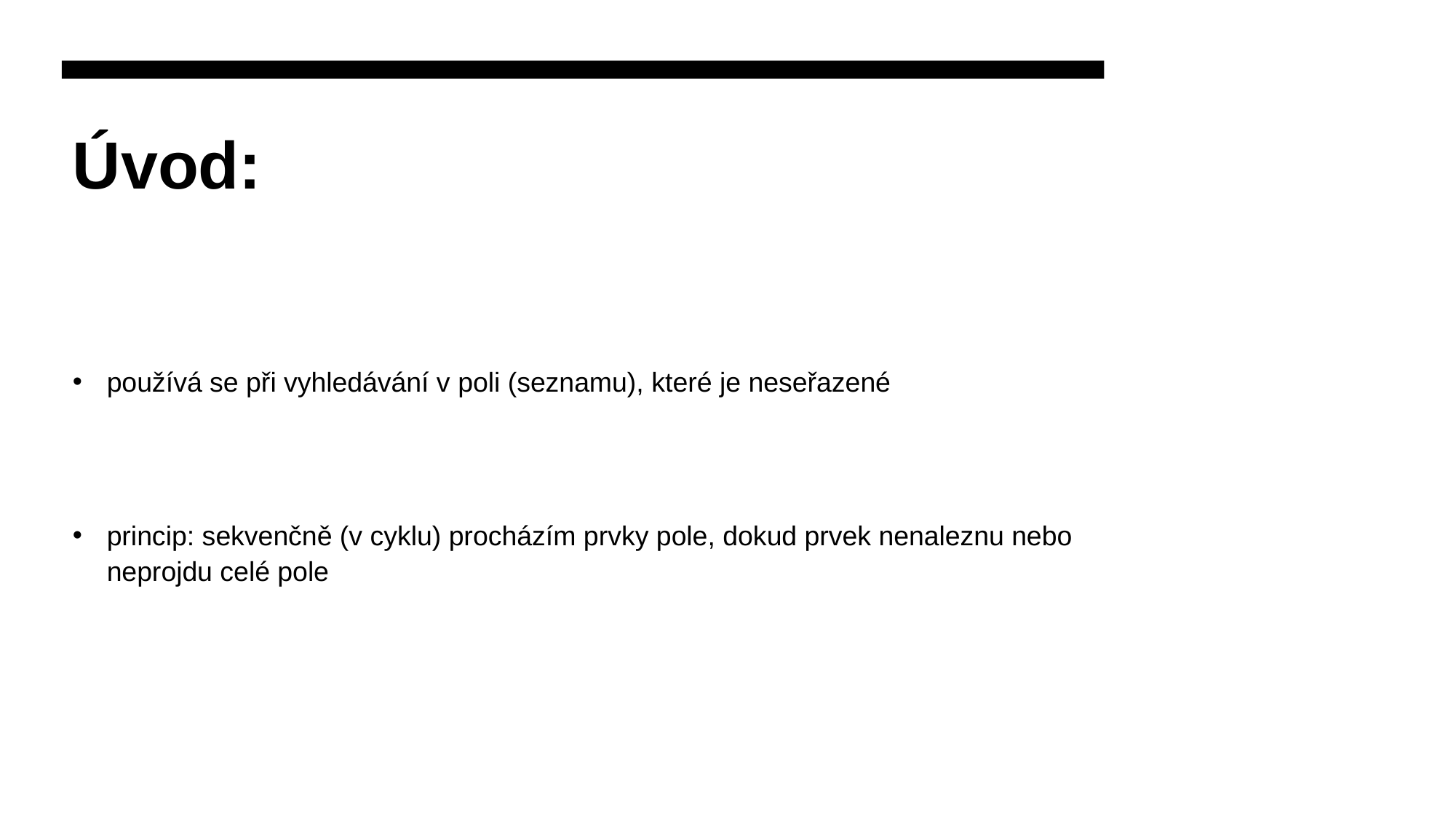

# Úvod:

používá se při vyhledávání v poli (seznamu), které je neseřazené

princip: sekvenčně (v cyklu) procházím prvky pole, dokud prvek nenaleznu nebo neprojdu celé pole